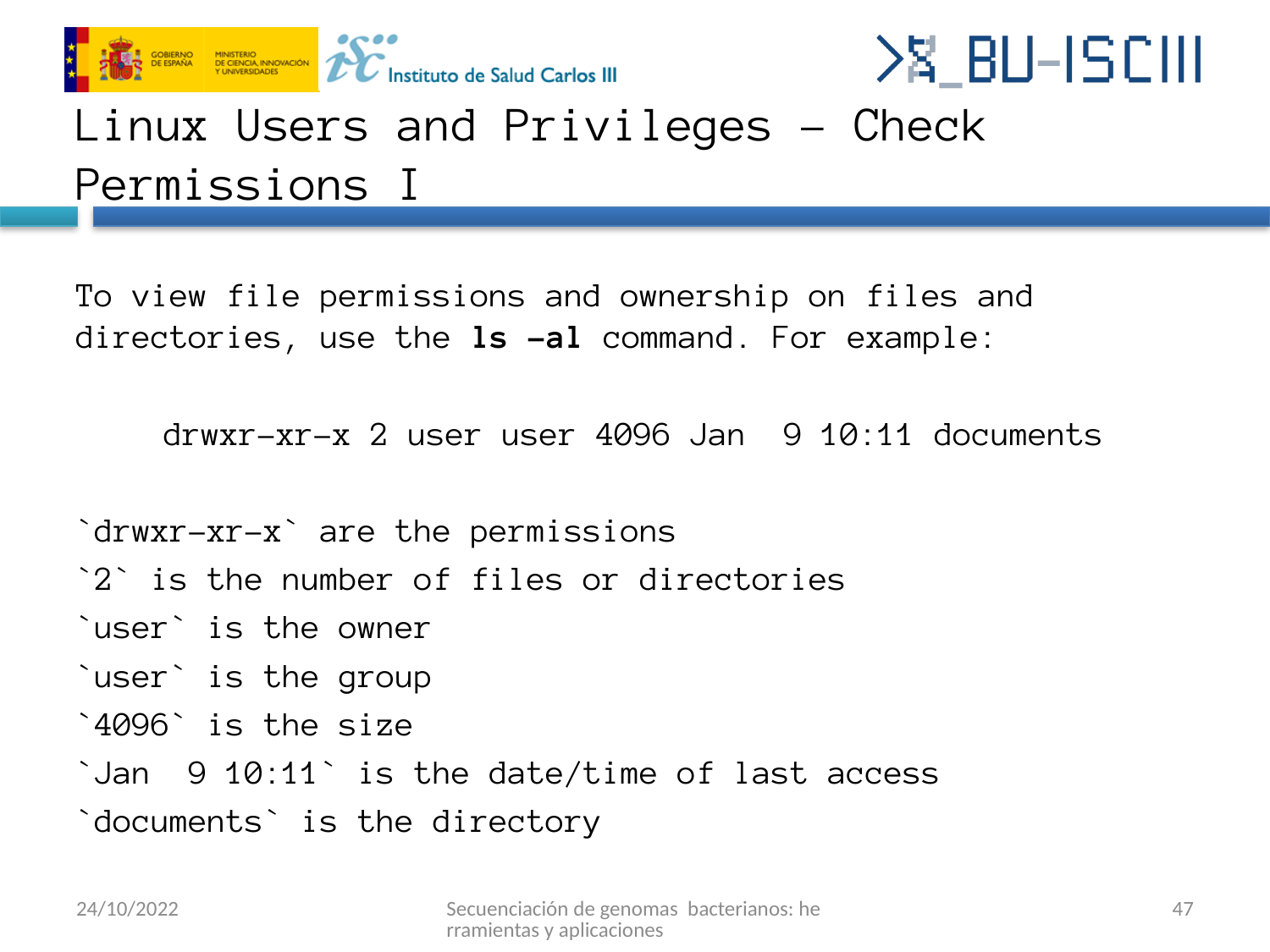

# Linux Users and Privileges – Check Permissions I
To view file permissions and ownership on files and directories, use the ls -al command. For example:

drwxr-xr-x 2 user user 4096 Jan  9 10:11 documents

`drwxr-xr-x` are the permissions
`2` is the number of files or directories
`user` is the owner
`user` is the group
`4096` is the size
`Jan  9 10:11` is the date/time of last access
`documents` is the directory
24/10/2022
Secuenciación de genomas  bacterianos: herramientas y aplicaciones
47